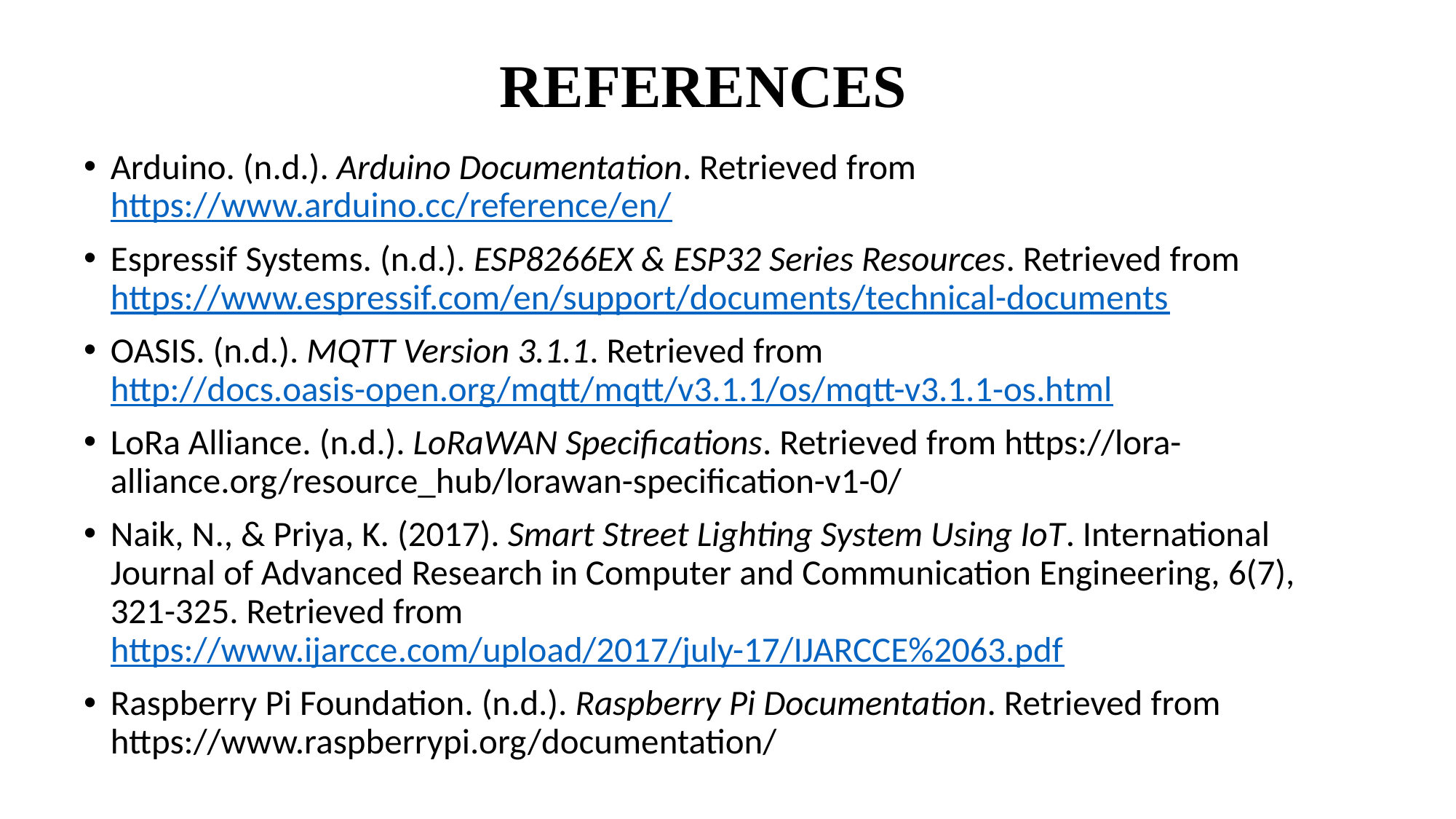

# REFERENCES
Arduino. (n.d.). Arduino Documentation. Retrieved from https://www.arduino.cc/reference/en/
Espressif Systems. (n.d.). ESP8266EX & ESP32 Series Resources. Retrieved from https://www.espressif.com/en/support/documents/technical-documents
OASIS. (n.d.). MQTT Version 3.1.1. Retrieved from http://docs.oasis-open.org/mqtt/mqtt/v3.1.1/os/mqtt-v3.1.1-os.html
LoRa Alliance. (n.d.). LoRaWAN Specifications. Retrieved from https://lora-alliance.org/resource_hub/lorawan-specification-v1-0/
Naik, N., & Priya, K. (2017). Smart Street Lighting System Using IoT. International Journal of Advanced Research in Computer and Communication Engineering, 6(7), 321-325. Retrieved from https://www.ijarcce.com/upload/2017/july-17/IJARCCE%2063.pdf
Raspberry Pi Foundation. (n.d.). Raspberry Pi Documentation. Retrieved from https://www.raspberrypi.org/documentation/